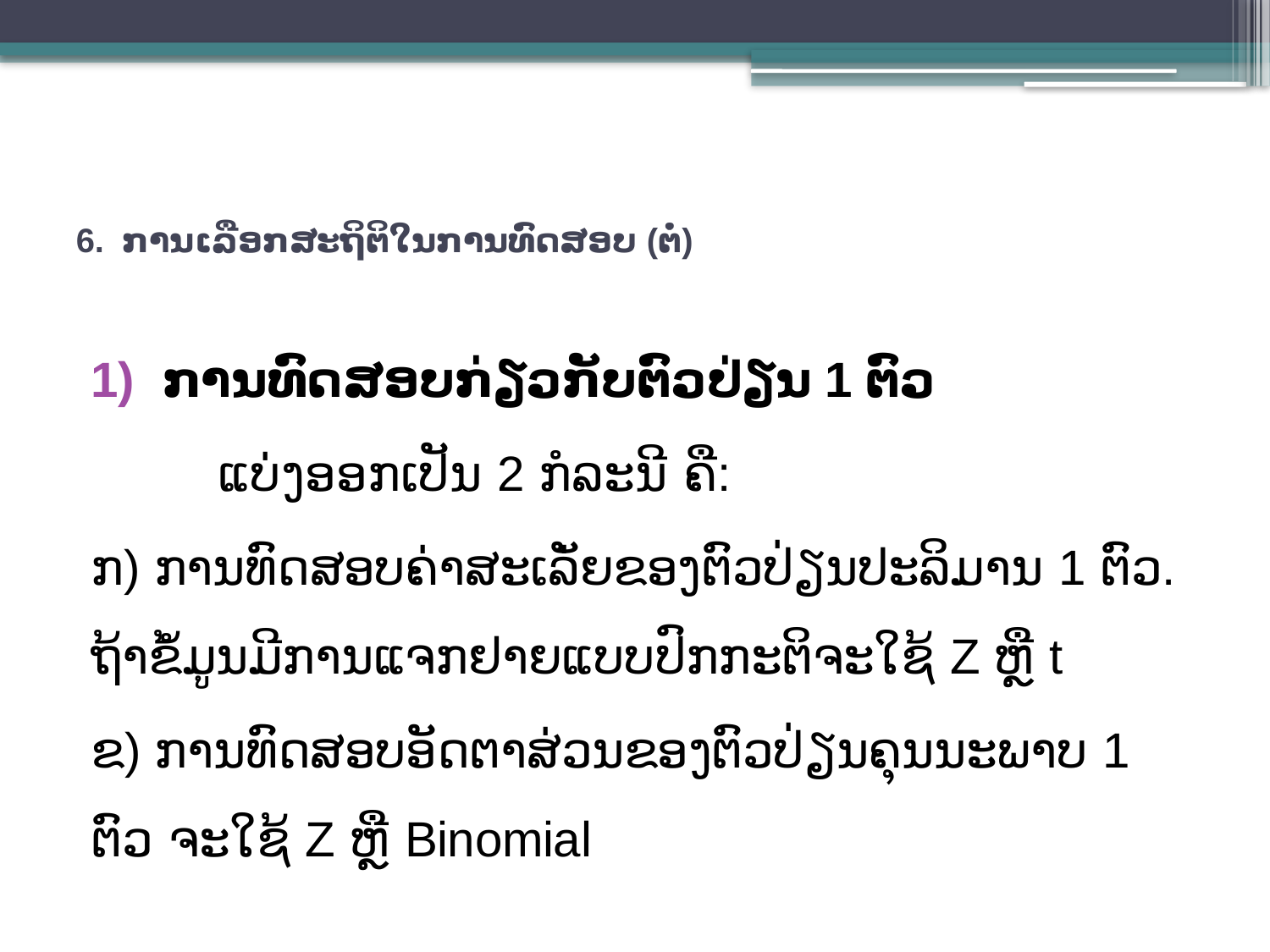

# 6.  ການເລືອກສະຖິຕິໃນການທົດສອບ (ຕໍ່)
ການທົດສອບກ່ຽວກັບຕົວປ່ຽນ 1 ຕົວ
	ແບ່ງອອກເປັນ 2 ກໍລະນີ ຄື:
ກ) ການທົດສອບຄ່າສະເລັ່ຍຂອງຕົວປ່ຽນປະລິມານ 1 ຕົວ. ຖ້າຂໍ້ມູນມີການແຈກຢາຍແບບປົກກະຕິຈະໃຊ້ Z ຫຼື t
ຂ) ການທົດສອບອັດຕາສ່ວນຂອງຕົວປ່ຽນຄຸນນະພາບ 1 ຕົວ ຈະໃຊ້ Z ຫຼື Binomial